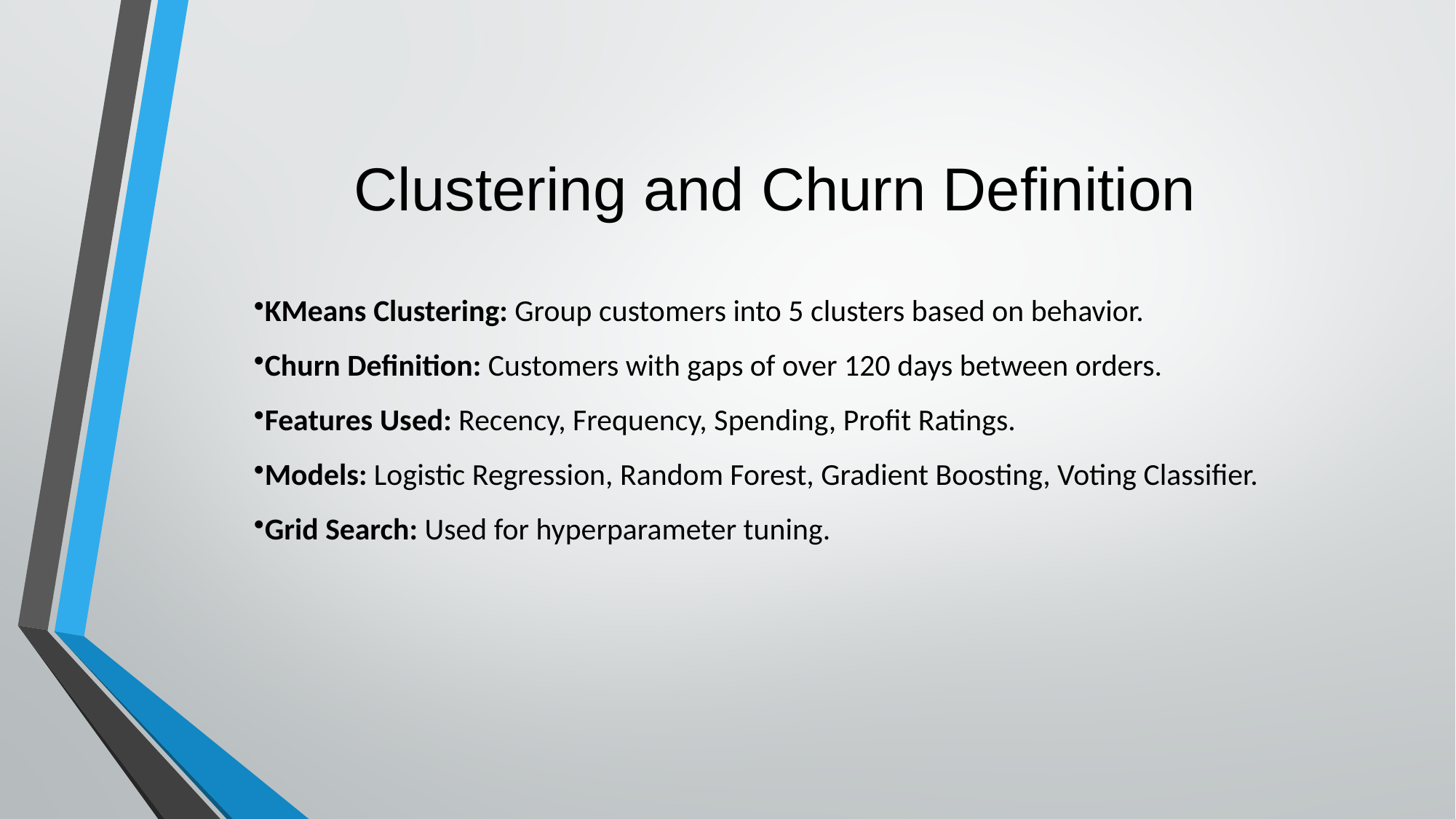

# Clustering and Churn Definition
KMeans Clustering: Group customers into 5 clusters based on behavior.
Churn Definition: Customers with gaps of over 120 days between orders.
Features Used: Recency, Frequency, Spending, Profit Ratings.
Models: Logistic Regression, Random Forest, Gradient Boosting, Voting Classifier.
Grid Search: Used for hyperparameter tuning.